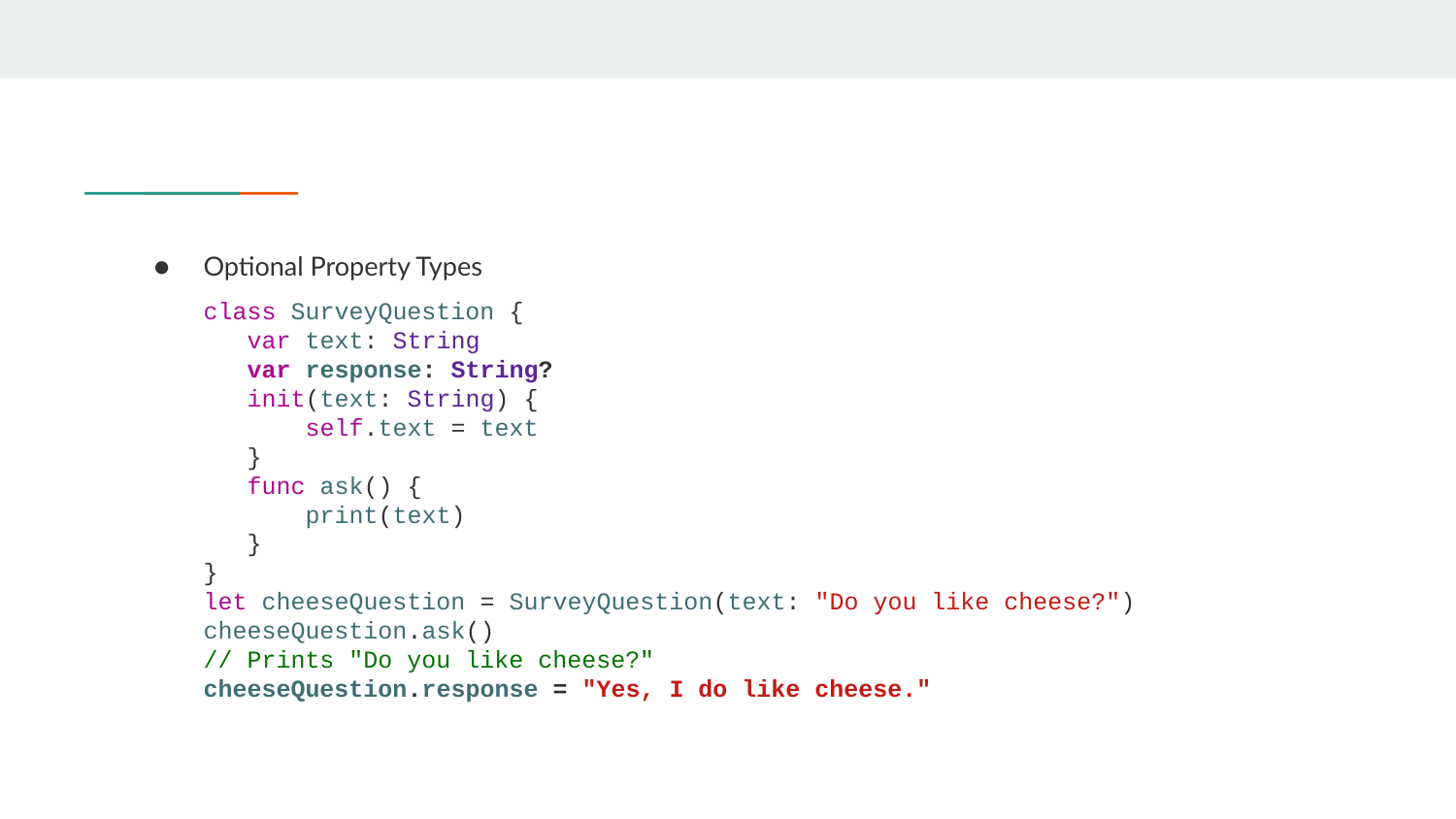

#
Optional Property Types
class SurveyQuestion {
   var text: String
   var response: String?
   init(text: String) {
       self.text = text
   }
   func ask() {
       print(text)
   }
}
let cheeseQuestion = SurveyQuestion(text: "Do you like cheese?")
cheeseQuestion.ask()
// Prints "Do you like cheese?"
cheeseQuestion.response = "Yes, I do like cheese."